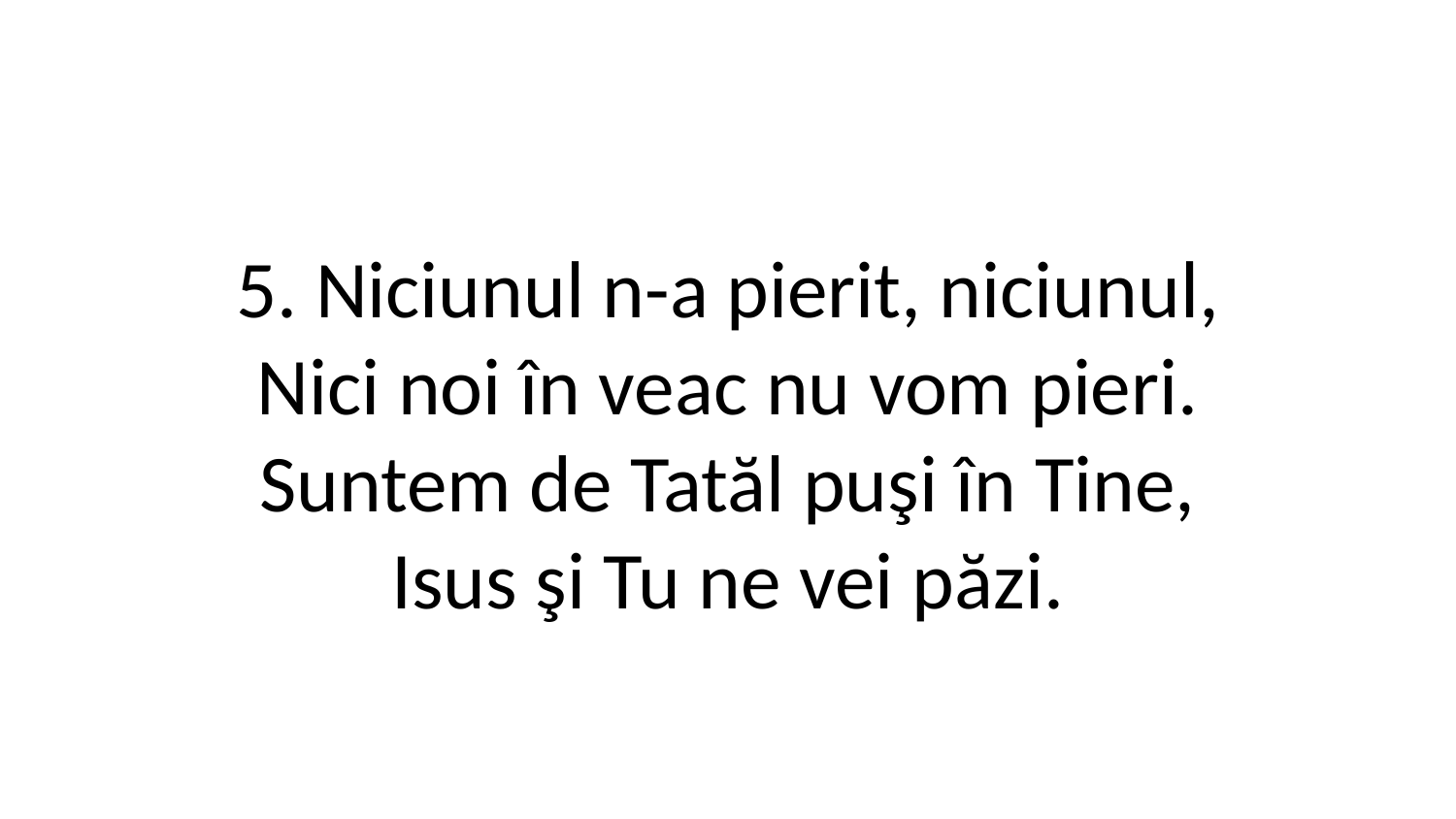

5. Niciunul n-a pierit, niciunul,
Nici noi în veac nu vom pieri.
Suntem de Tatăl puşi în Tine,
Isus şi Tu ne vei păzi.